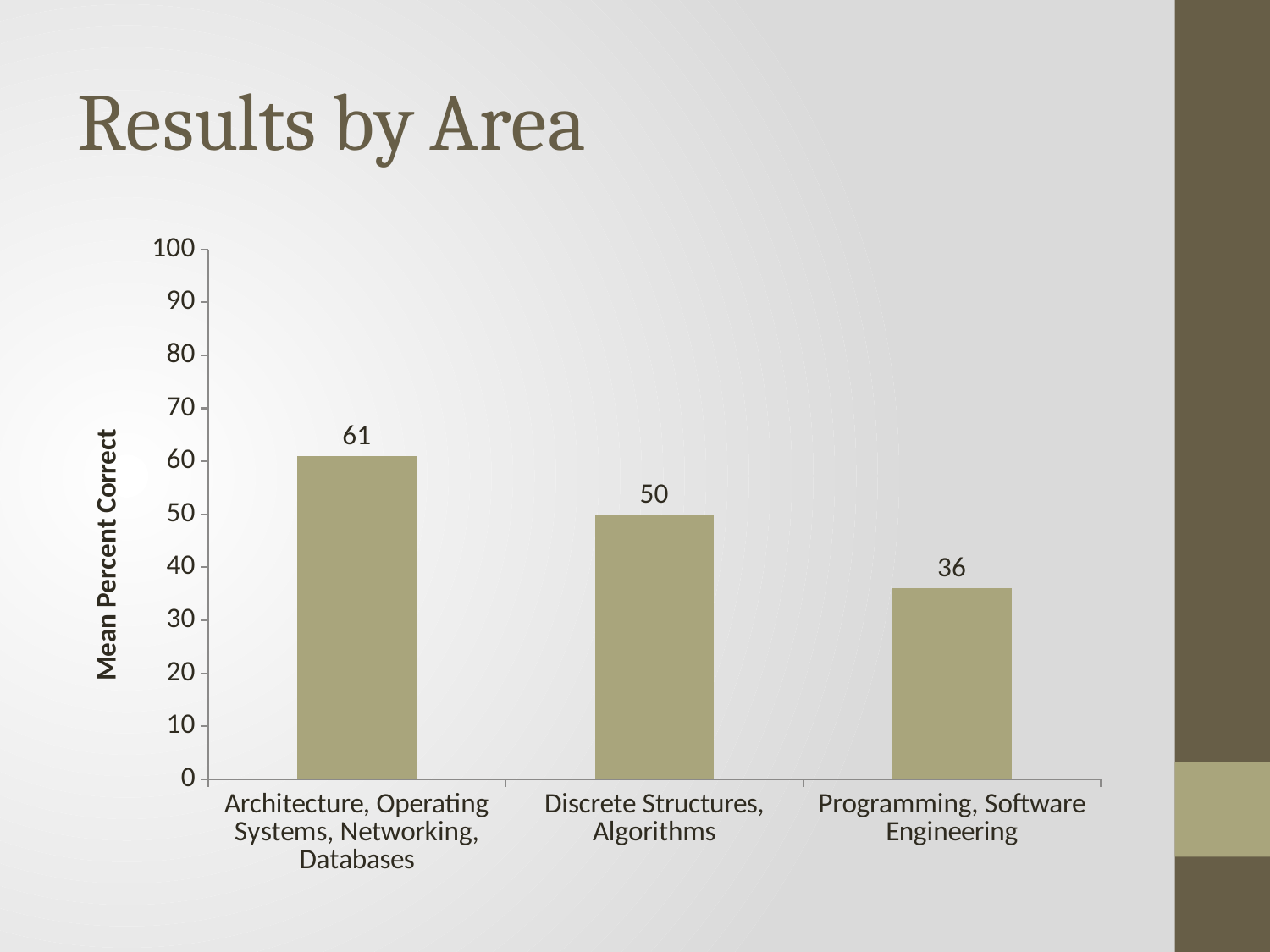

# Results by Area

### Chart

| Category | Mean Percent Correct |
|---|---|
| Architecture, Operating Systems, Networking, Databases | 61.0 |
| Discrete Structures, Algorithms | 50.0 |
| Programming, Software Engineering | 36.0 |